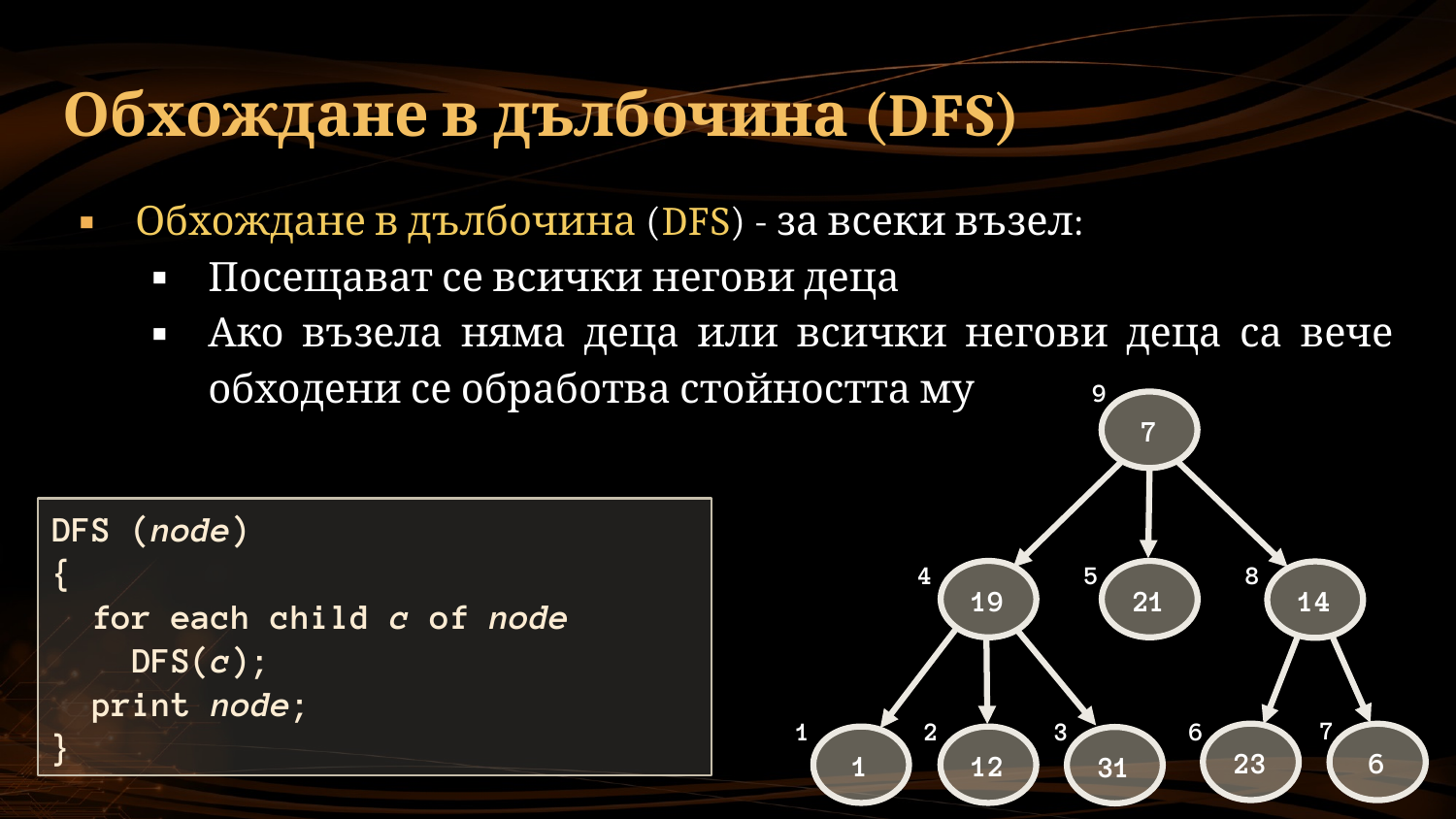

# Обхождане в дълбочина (DFS)
Обхождане в дълбочина (DFS) - за всеки възел:
Посещават се всички негови деца
Ако възела няма деца или всички негови деца са вече обходени се обработва стойността му
9
7
4
5
8
21
19
14
7
2
3
6
1
23
6
12
1
31
DFS (node)
{
  for each child c of node
    DFS(c);
  print node;
}